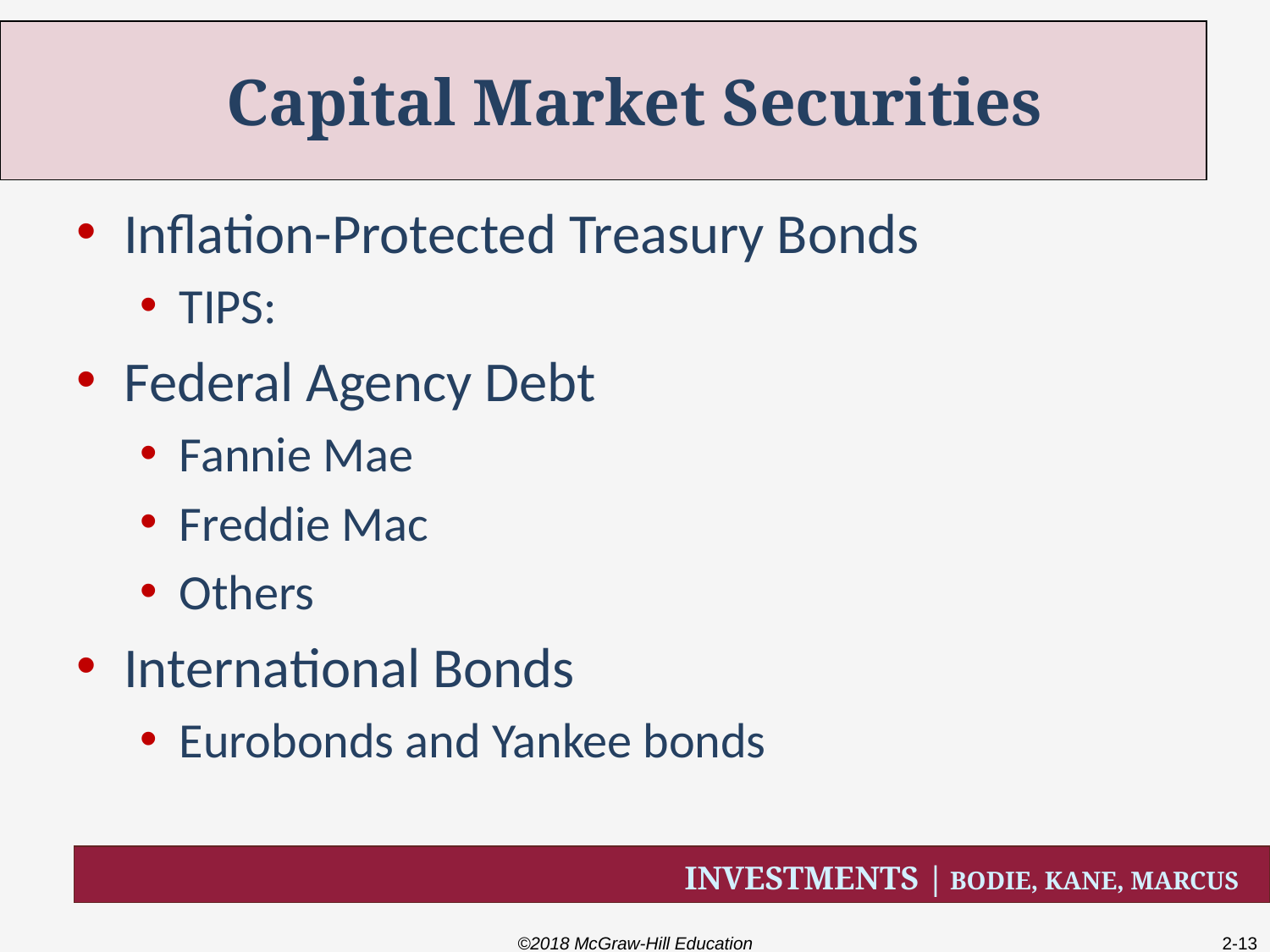

# Capital Market Securities
Inflation-Protected Treasury Bonds
TIPS:
Federal Agency Debt
Fannie Mae
Freddie Mac
Others
International Bonds
Eurobonds and Yankee bonds
©2018 McGraw-Hill Education
2-13